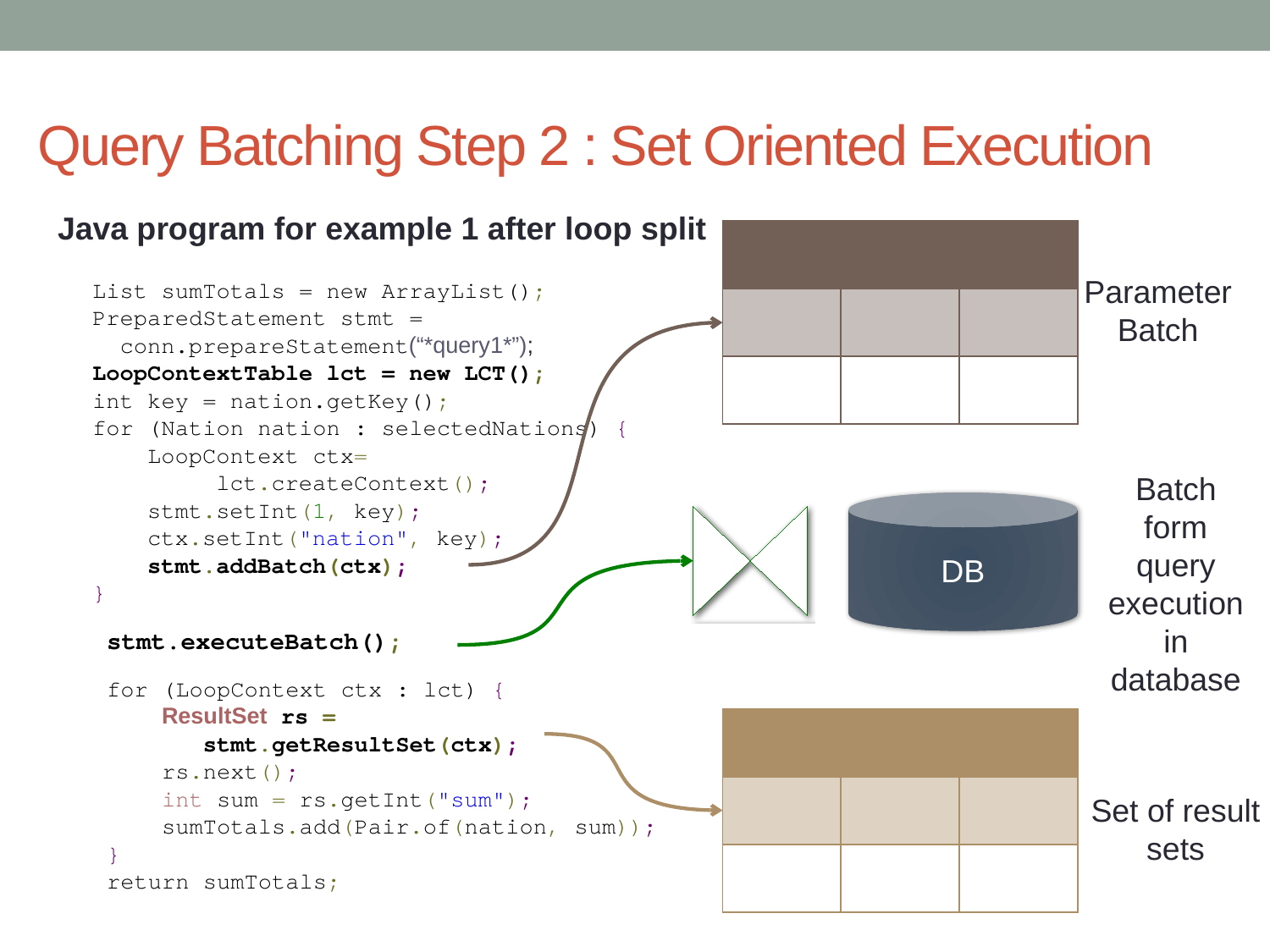

# Query Batching Step 2 : Set Oriented Execution
Java program for example 1 after loop split
|  |  |  |
| --- | --- | --- |
|  |  |  |
|  |  |  |
Parameter Batch
List sumTotals = new ArrayList();
PreparedStatement stmt =
  conn.prepareStatement(“*query1*”);
LoopContextTable lct = new LCT();
int key = nation.getKey();
for (Nation nation : selectedNations) {
    LoopContext ctx=
         lct.createContext();
    stmt.setInt(1, key);
    ctx.setInt("nation", key);
    stmt.addBatch(ctx);
}
Batch form query execution in database

DB
stmt.executeBatch();
for (LoopContext ctx : lct) {
    ResultSet rs =
       stmt.getResultSet(ctx);
    rs.next();
    int sum = rs.getInt("sum");
    sumTotals.add(Pair.of(nation, sum));
}
return sumTotals;
|  |  |  |
| --- | --- | --- |
|  |  |  |
|  |  |  |
Set of result sets